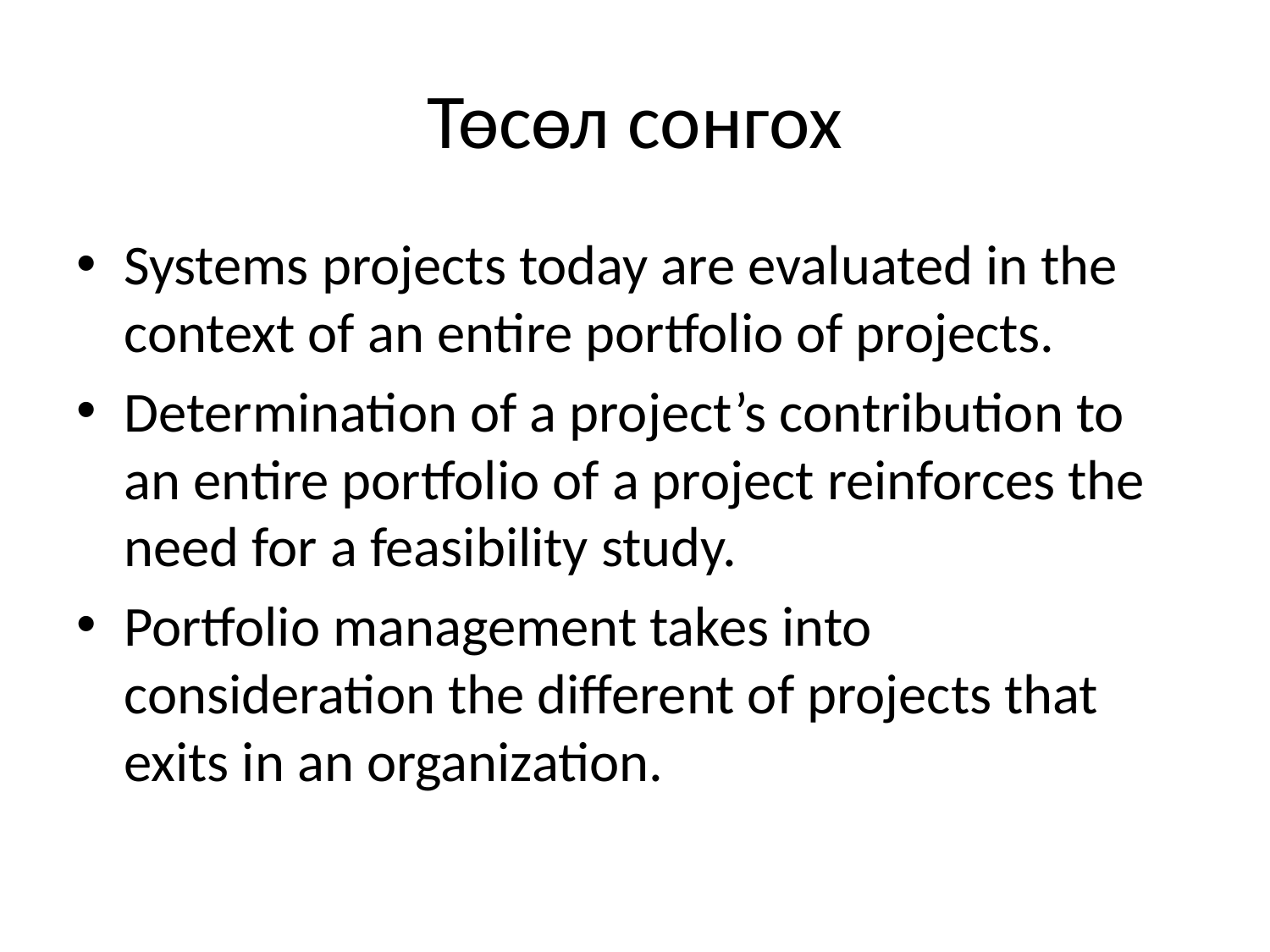

# Төсөл сонгох
Systems projects today are evaluated in the context of an entire portfolio of projects.
Determination of a project’s contribution to an entire portfolio of a project reinforces the need for a feasibility study.
Portfolio management takes into consideration the different of projects that exits in an organization.